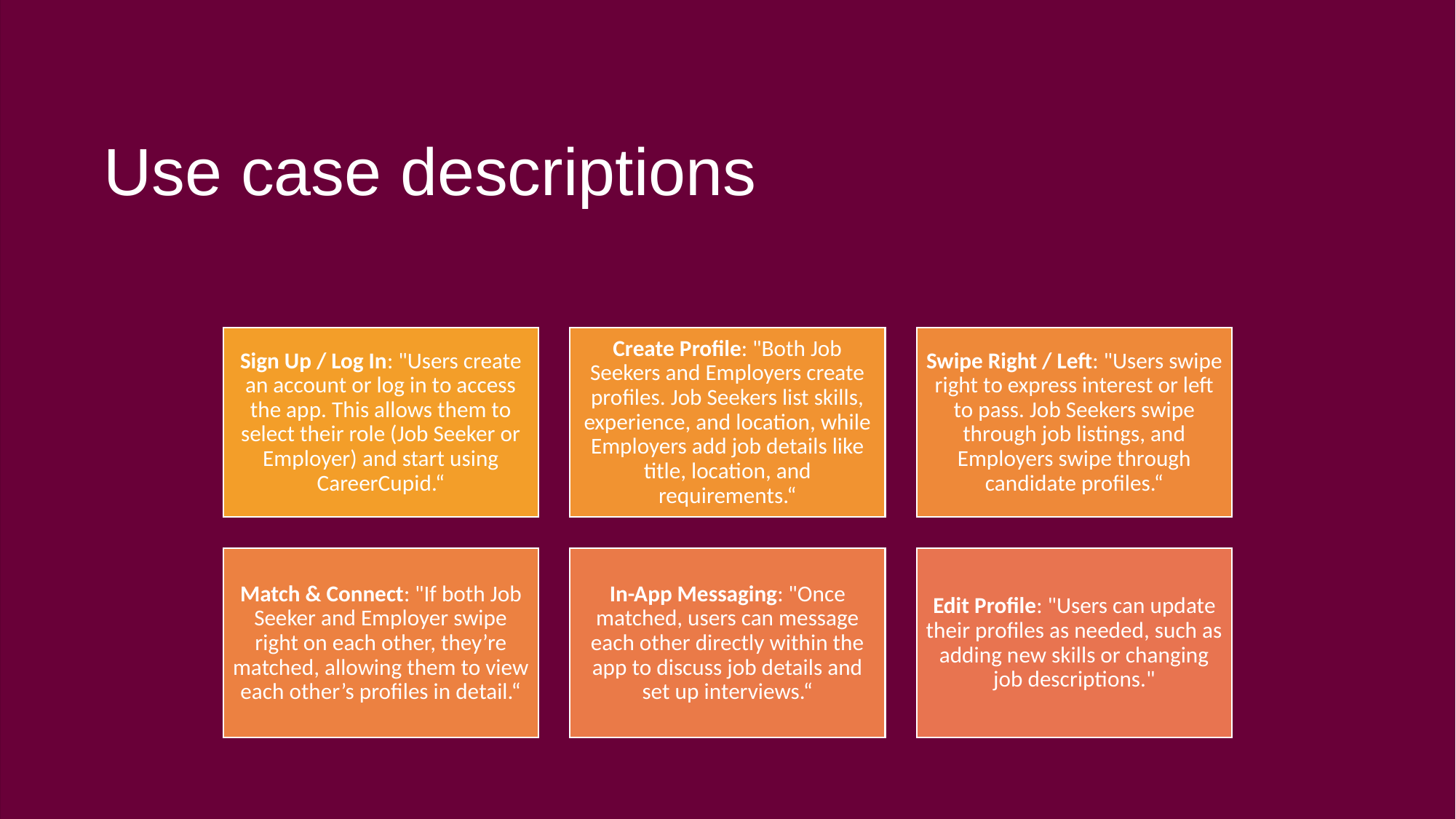

# Use case descriptions
Sign Up / Log In: "Users create an account or log in to access the app. This allows them to select their role (Job Seeker or Employer) and start using CareerCupid.“
Create Profile: "Both Job Seekers and Employers create profiles. Job Seekers list skills, experience, and location, while Employers add job details like title, location, and requirements.“
Swipe Right / Left: "Users swipe right to express interest or left to pass. Job Seekers swipe through job listings, and Employers swipe through candidate profiles.“
Match & Connect: "If both Job Seeker and Employer swipe right on each other, they’re matched, allowing them to view each other’s profiles in detail.“
In-App Messaging: "Once matched, users can message each other directly within the app to discuss job details and set up interviews.“
Edit Profile: "Users can update their profiles as needed, such as adding new skills or changing job descriptions."